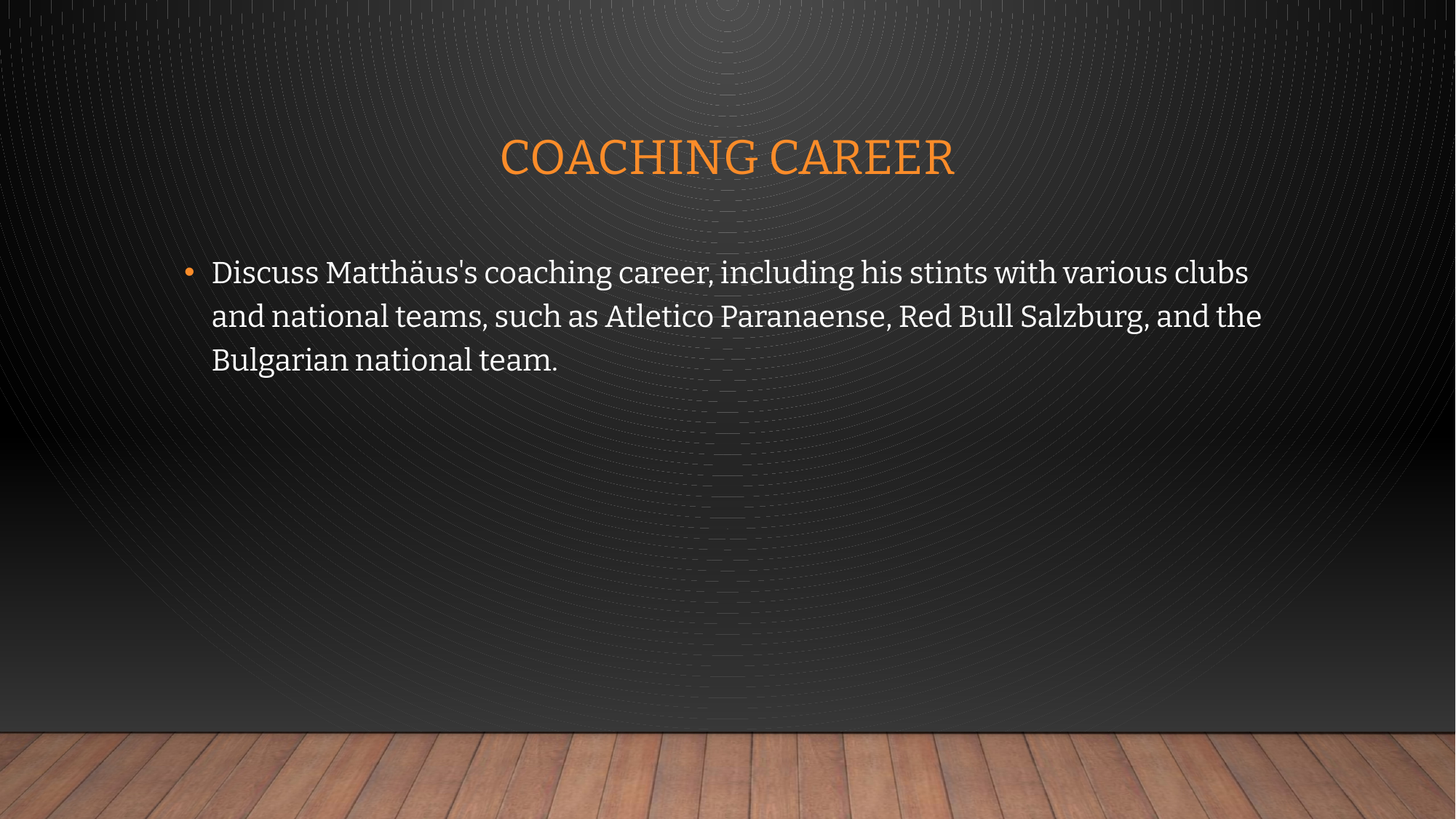

# Coaching Career
Discuss Matthäus's coaching career, including his stints with various clubs and national teams, such as Atletico Paranaense, Red Bull Salzburg, and the Bulgarian national team.